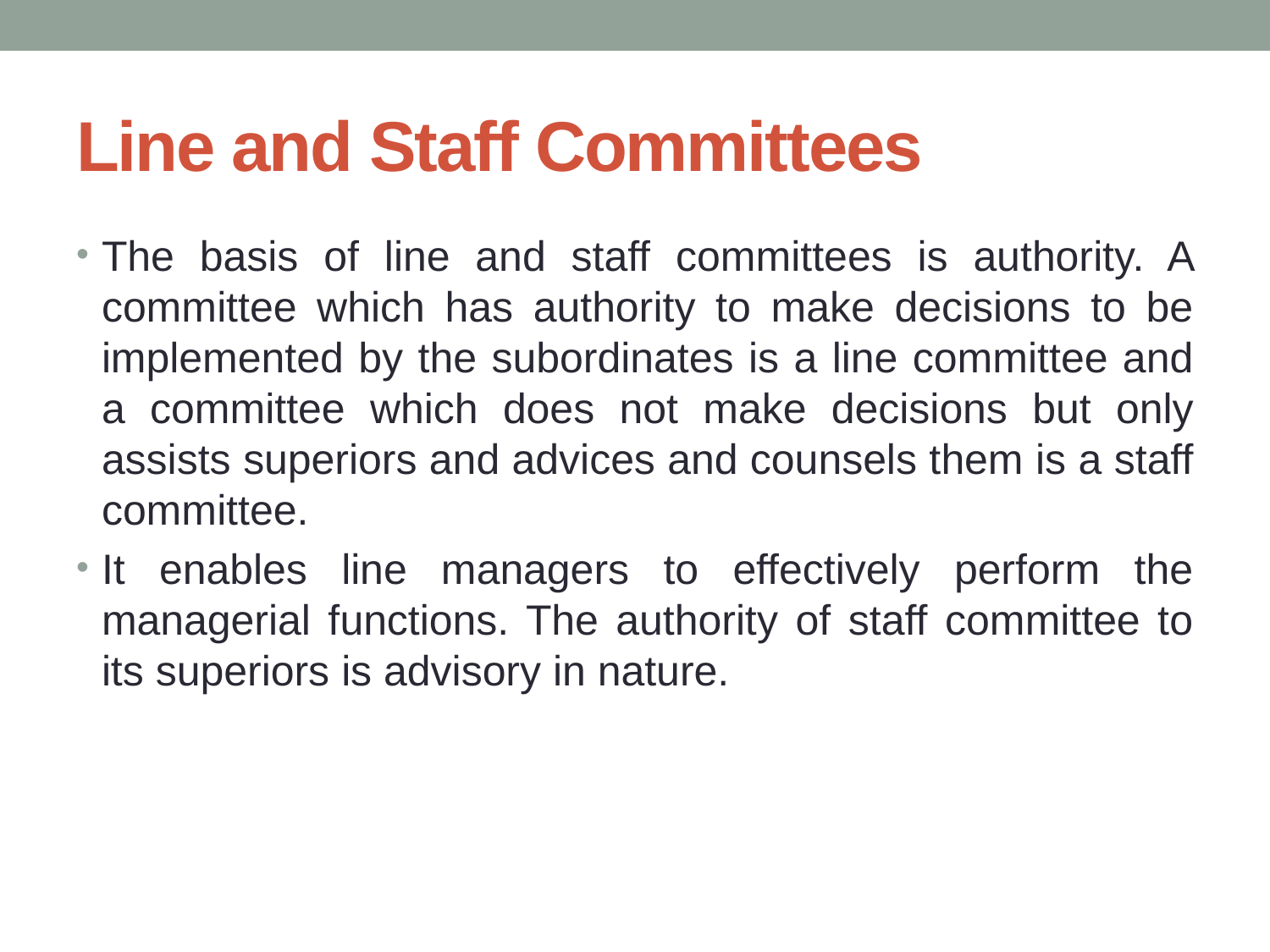

# Line and Staff Committees
The basis of line and staff committees is authority. A committee which has authority to make decisions to be implemented by the subordinates is a line committee and a committee which does not make decisions but only assists superiors and advices and counsels them is a staff committee.
It enables line managers to effectively perform the managerial functions. The authority of staff committee to its superiors is advisory in nature.